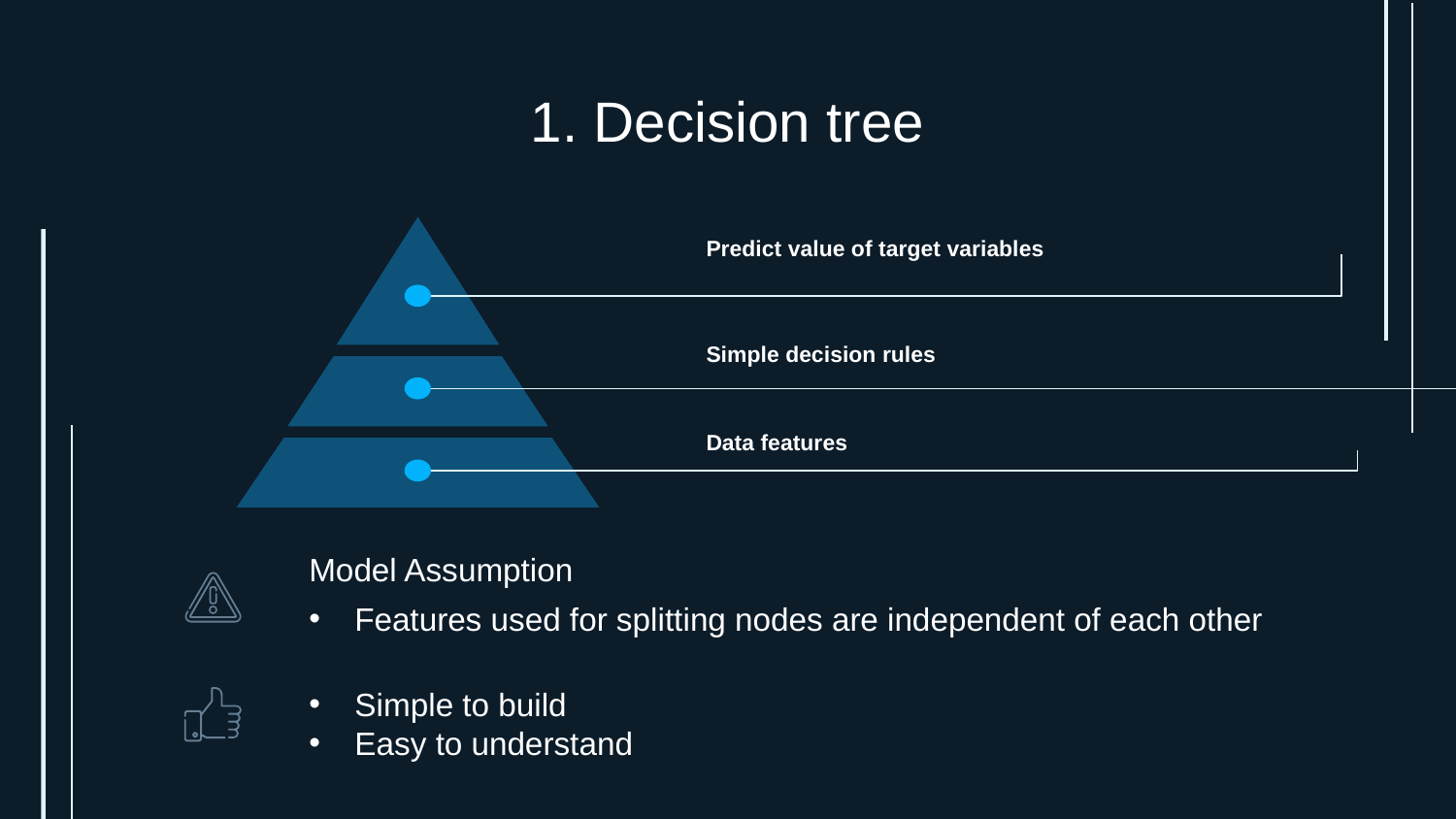

# 1. Decision tree

Predict value of target variables

Simple decision rules

Data features

Model Assumption

Features used for splitting nodes are independent of each other
Simple to build
Easy to understand